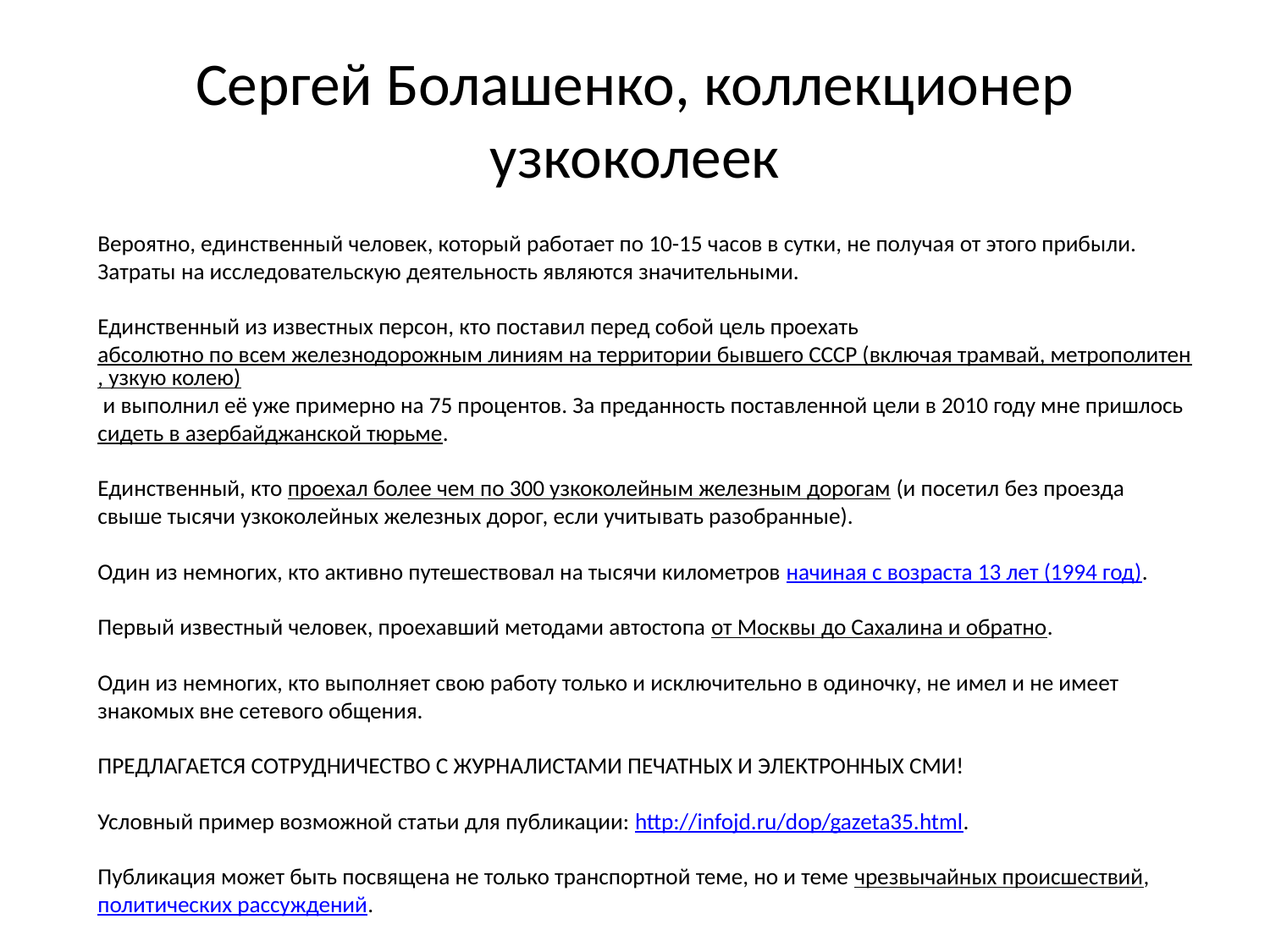

# Сергей Болашенко, коллекционер узкоколеек
Вероятно, единственный человек, который работает по 10-15 часов в сутки, не получая от этого прибыли. Затраты на исследовательскую деятельность являются значительными. 
Единственный из известных персон, кто поставил перед собой цель проехать абсолютно по всем железнодорожным линиям на территории бывшего СССР (включая трамвай, метрополитен, узкую колею) и выполнил её уже примерно на 75 процентов. За преданность поставленной цели в 2010 году мне пришлось сидеть в азербайджанской тюрьме. 
Единственный, кто проехал более чем по 300 узкоколейным железным дорогам (и посетил без проезда свыше тысячи узкоколейных железных дорог, если учитывать разобранные). 
Один из немногих, кто активно путешествовал на тысячи километров начиная с возраста 13 лет (1994 год). 
Первый известный человек, проехавший методами автостопа от Москвы до Сахалина и обратно. 
Один из немногих, кто выполняет свою работу только и исключительно в одиночку, не имел и не имеет знакомых вне сетевого общения. 
ПРЕДЛАГАЕТСЯ СОТРУДНИЧЕСТВО С ЖУРНАЛИСТАМИ ПЕЧАТНЫХ И ЭЛЕКТРОННЫХ СМИ! 
Условный пример возможной статьи для публикации: http://infojd.ru/dop/gazeta35.html. 
Публикация может быть посвящена не только транспортной теме, но и теме чрезвычайных происшествий, политических рассуждений.